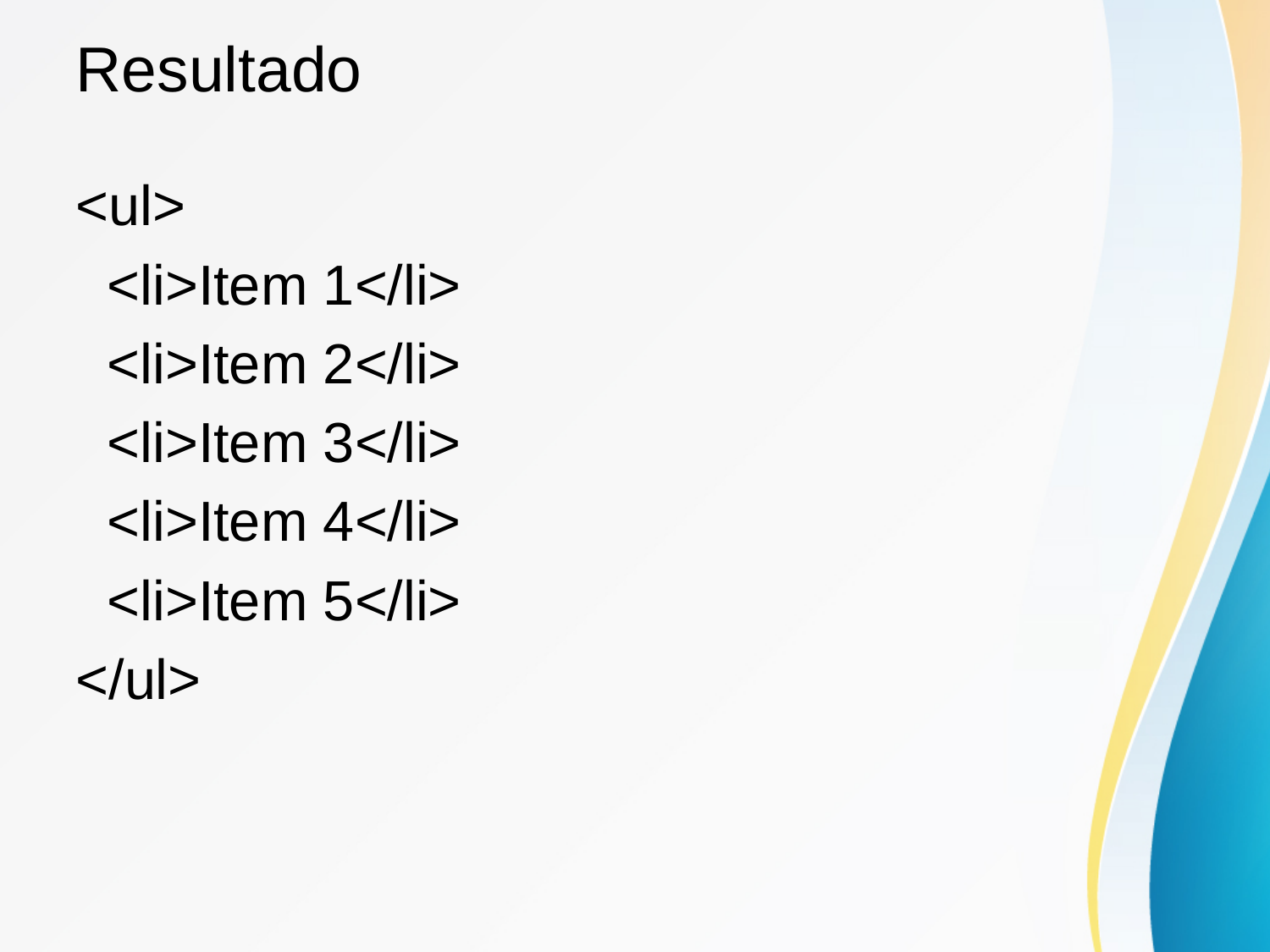

# Resultado
<ul>
  <li>Item 1</li>
  <li>Item 2</li>
  <li>Item 3</li>
  <li>Item 4</li>
  <li>Item 5</li>
</ul>